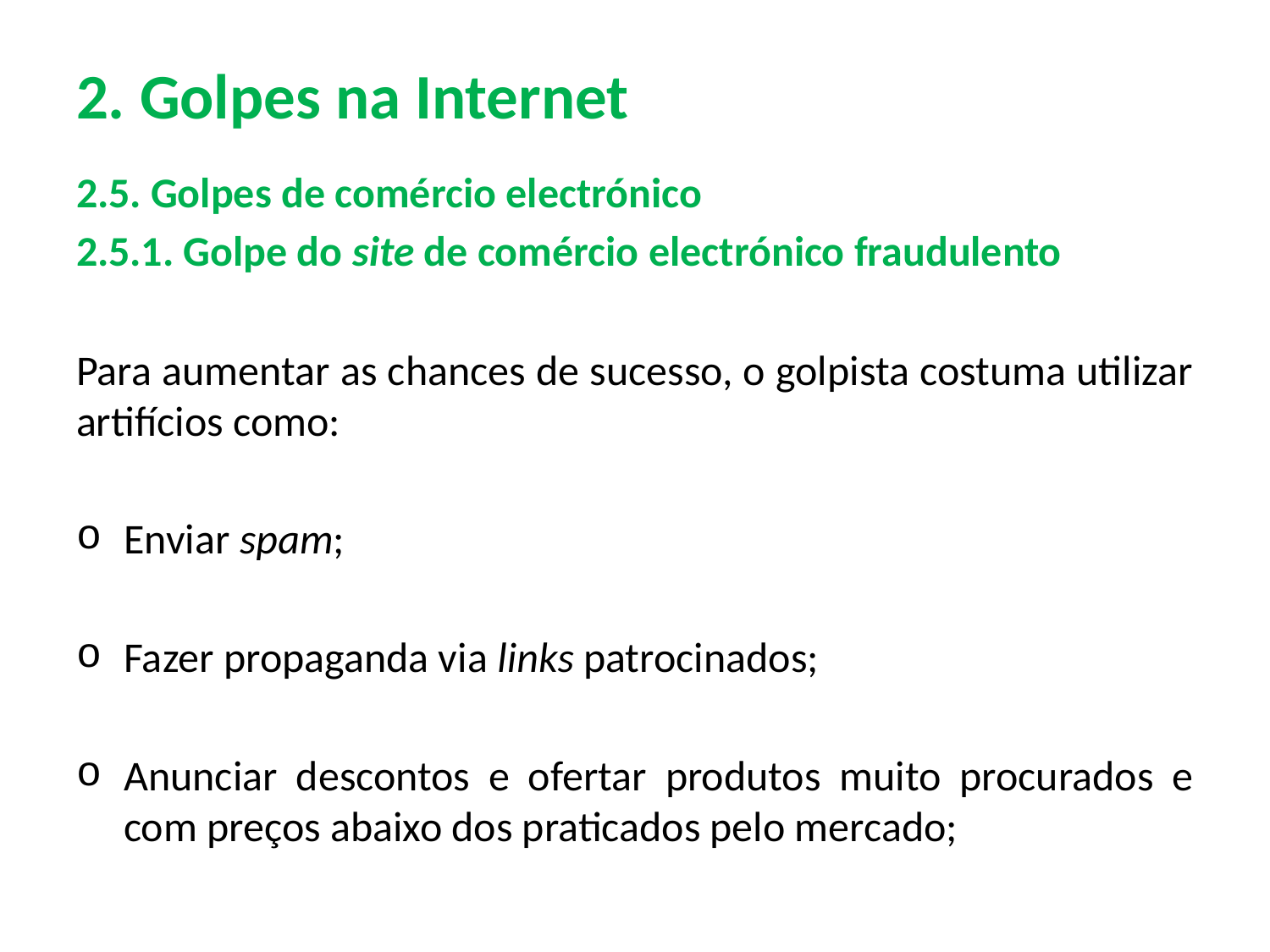

# 2. Golpes na Internet
2.5. Golpes de comércio electrónico
2.5.1. Golpe do site de comércio electrónico fraudulento

Para aumentar as chances de sucesso, o golpista costuma utilizar artifícios como:

Enviar spam;

Fazer propaganda via links patrocinados;

Anunciar descontos e ofertar produtos muito procurados e com preços abaixo dos praticados pelo mercado;